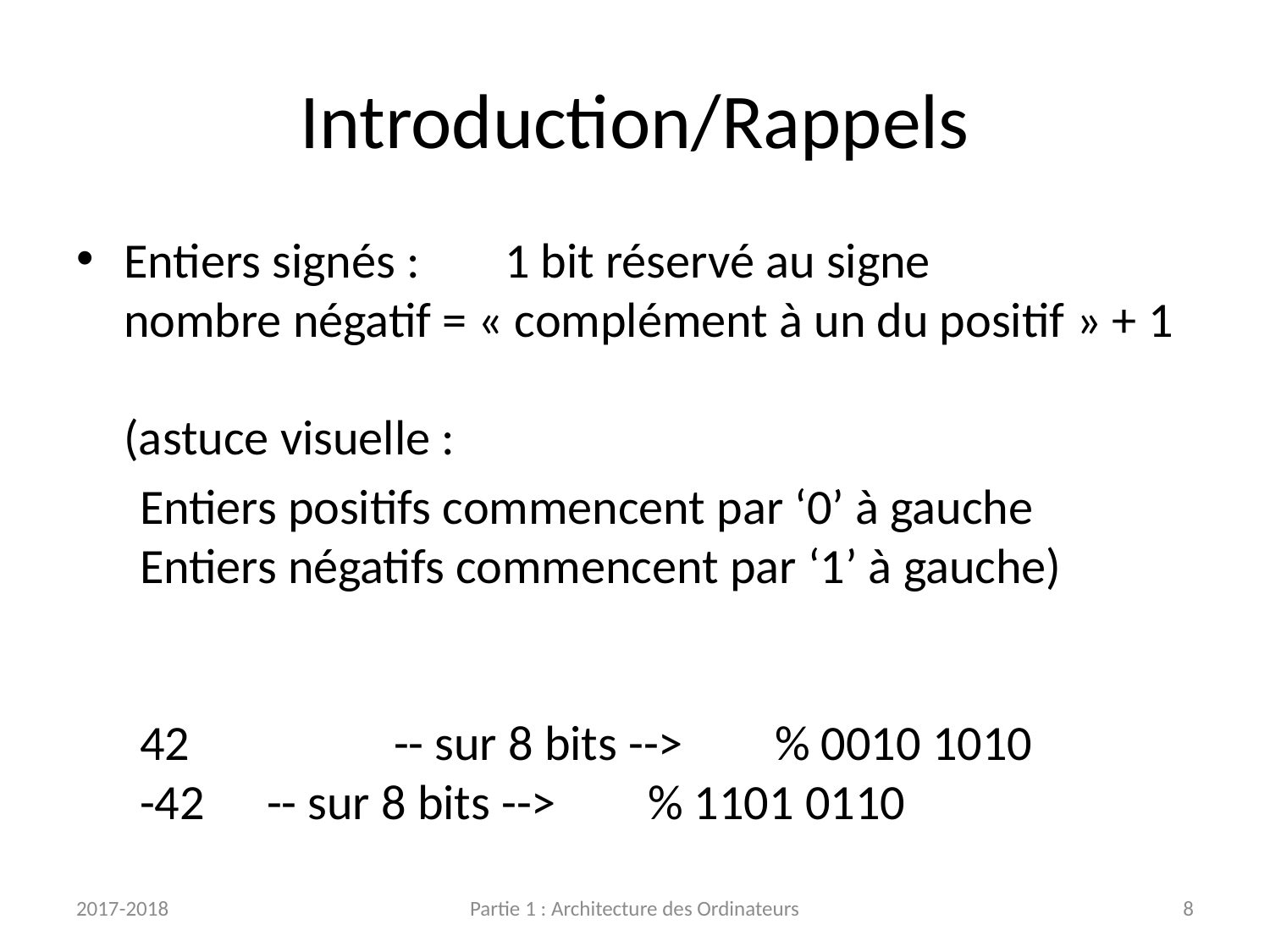

# Introduction/Rappels
Entiers signés :	1 bit réservé au signe
nombre négatif = « complément à un du positif » + 1
(astuce visuelle :
Entiers positifs commencent par ‘0’ à gauche
Entiers négatifs commencent par ‘1’ à gauche)
42		-- sur 8 bits -->	% 0010 1010
-42	-- sur 8 bits -->	% 1101 0110
2017-2018
Partie 1 : Architecture des Ordinateurs
8